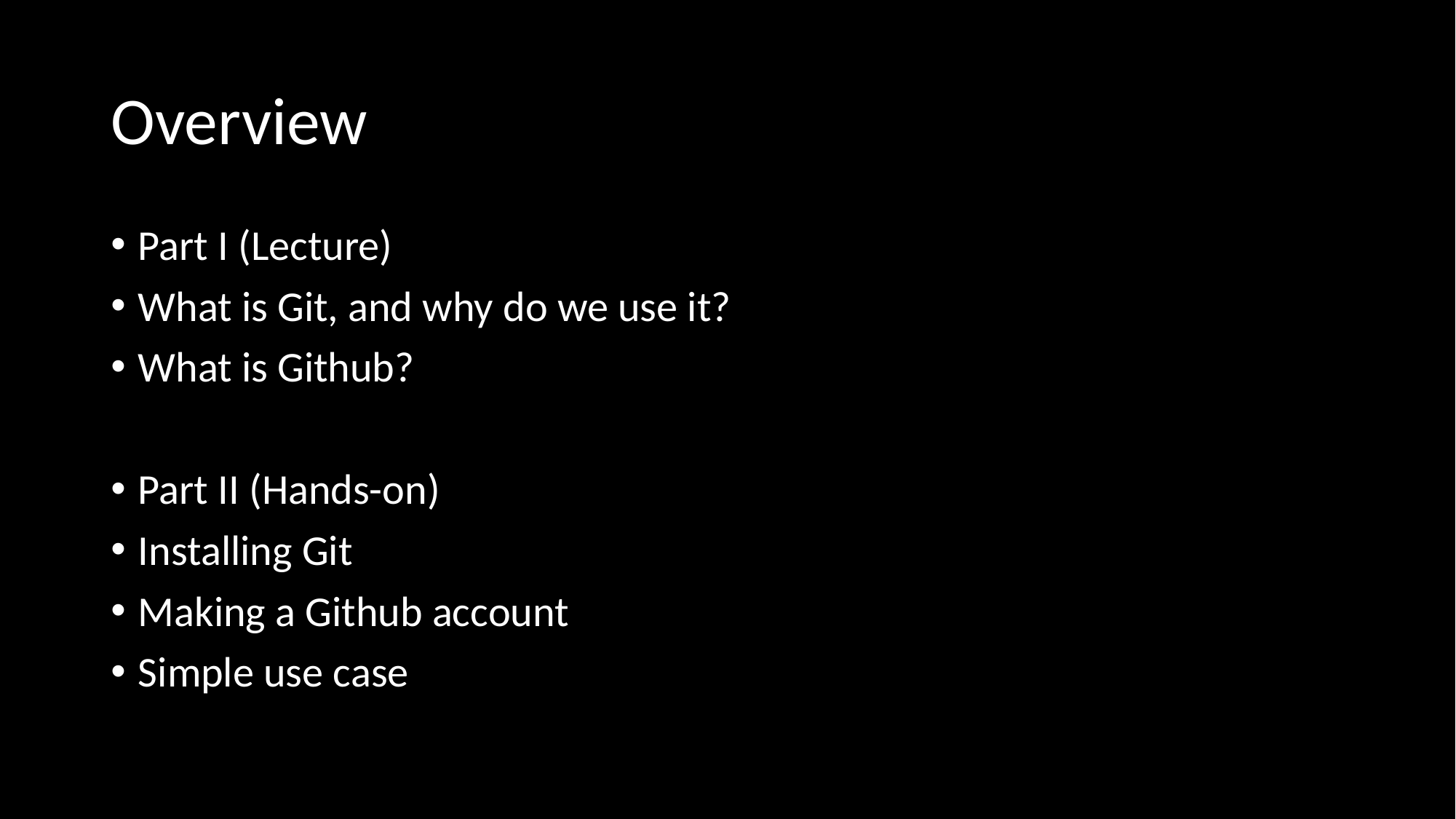

# Overview
Part I (Lecture)
What is Git, and why do we use it?
What is Github?

Part II (Hands-on)
Installing Git
Making a Github account
Simple use case